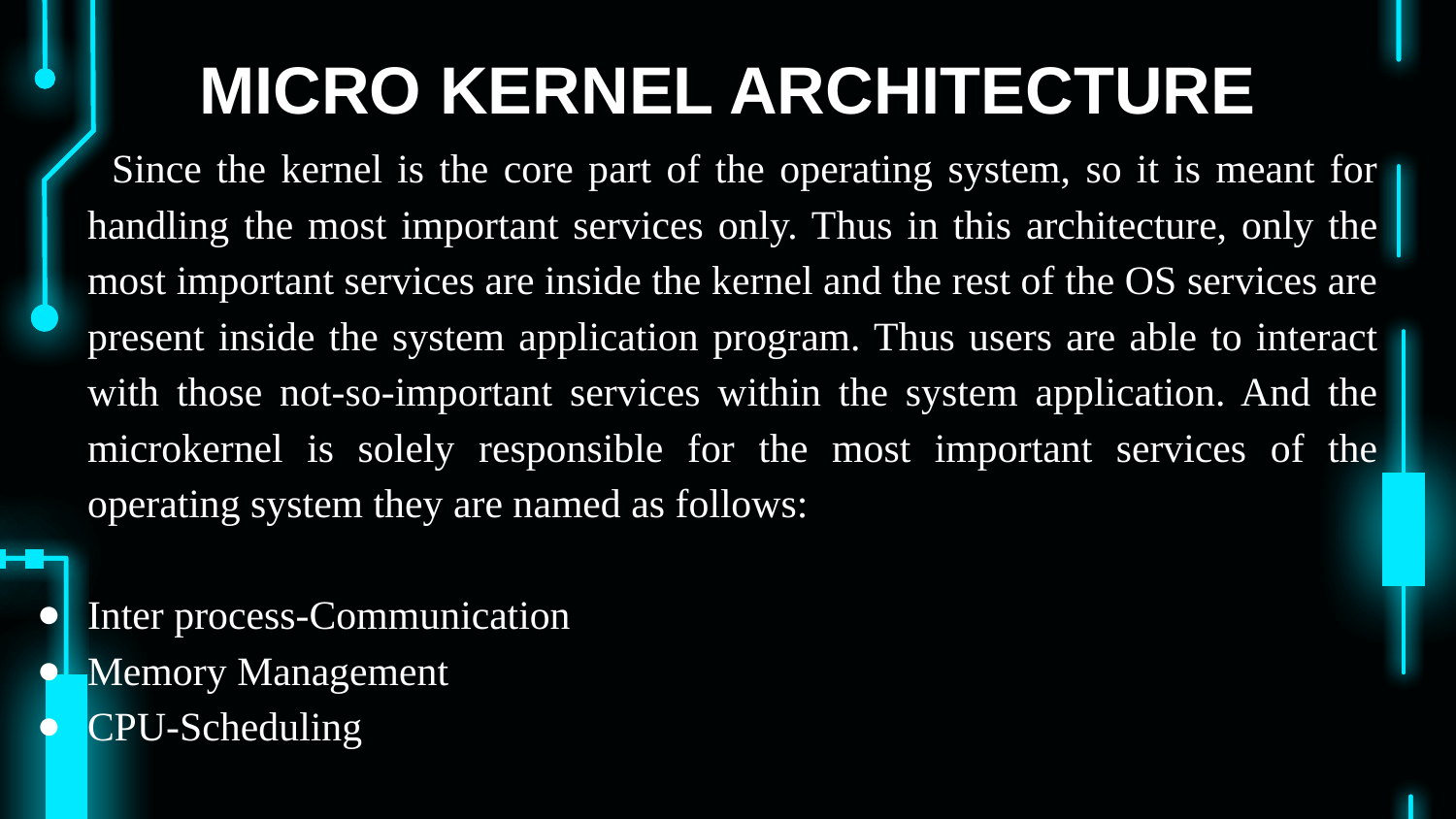

# MICRO KERNEL ARCHITECTURE
     Since the kernel is the core part of the operating system, so it is meant for handling the most important services only. Thus in this architecture, only the most important services are inside the kernel and the rest of the OS services are present inside the system application program. Thus users are able to interact with those not-so-important services within the system application. And the microkernel is solely responsible for the most important services of the operating system they are named as follows:

Inter process-Communication
Memory Management
CPU-Scheduling